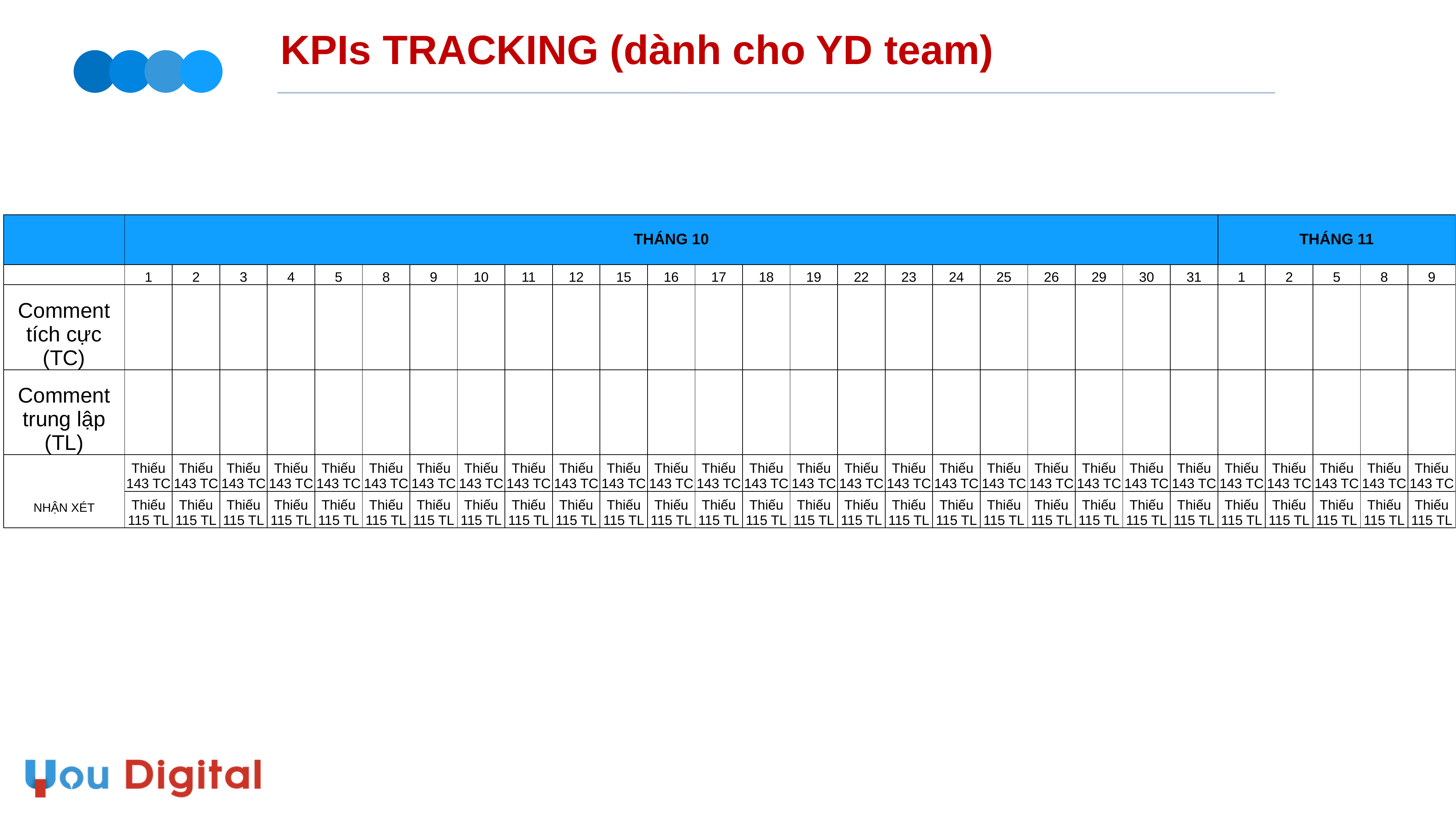

# KPIs TRACKING (dành cho YD team)
|  | THÁNG 10 |  |  |  |  |  |  |  |  |  |  |  |  |  |  |  |  |  |  |  |  |  |  | THÁNG 11 |  |  |  |  |
| --- | --- | --- | --- | --- | --- | --- | --- | --- | --- | --- | --- | --- | --- | --- | --- | --- | --- | --- | --- | --- | --- | --- | --- | --- | --- | --- | --- | --- |
|  | 1 | 2 | 3 | 4 | 5 | 8 | 9 | 10 | 11 | 12 | 15 | 16 | 17 | 18 | 19 | 22 | 23 | 24 | 25 | 26 | 29 | 30 | 31 | 1 | 2 | 5 | 8 | 9 |
| Comment tích cực (TC) |  |  |  |  |  |  |  |  |  |  |  |  |  |  |  |  |  |  |  |  |  |  |  |  |  |  |  |  |
| Comment trung lập (TL) |  |  |  |  |  |  |  |  |  |  |  |  |  |  |  |  |  |  |  |  |  |  |  |  |  |  |  |  |
| NHẬN XÉT | Thiếu 143 TC | Thiếu 143 TC | Thiếu 143 TC | Thiếu 143 TC | Thiếu 143 TC | Thiếu 143 TC | Thiếu 143 TC | Thiếu 143 TC | Thiếu 143 TC | Thiếu 143 TC | Thiếu 143 TC | Thiếu 143 TC | Thiếu 143 TC | Thiếu 143 TC | Thiếu 143 TC | Thiếu 143 TC | Thiếu 143 TC | Thiếu 143 TC | Thiếu 143 TC | Thiếu 143 TC | Thiếu 143 TC | Thiếu 143 TC | Thiếu 143 TC | Thiếu 143 TC | Thiếu 143 TC | Thiếu 143 TC | Thiếu 143 TC | Thiếu 143 TC |
|  | Thiếu 115 TL | Thiếu 115 TL | Thiếu 115 TL | Thiếu 115 TL | Thiếu 115 TL | Thiếu 115 TL | Thiếu 115 TL | Thiếu 115 TL | Thiếu 115 TL | Thiếu 115 TL | Thiếu 115 TL | Thiếu 115 TL | Thiếu 115 TL | Thiếu 115 TL | Thiếu 115 TL | Thiếu 115 TL | Thiếu 115 TL | Thiếu 115 TL | Thiếu 115 TL | Thiếu 115 TL | Thiếu 115 TL | Thiếu 115 TL | Thiếu 115 TL | Thiếu 115 TL | Thiếu 115 TL | Thiếu 115 TL | Thiếu 115 TL | Thiếu 115 TL |